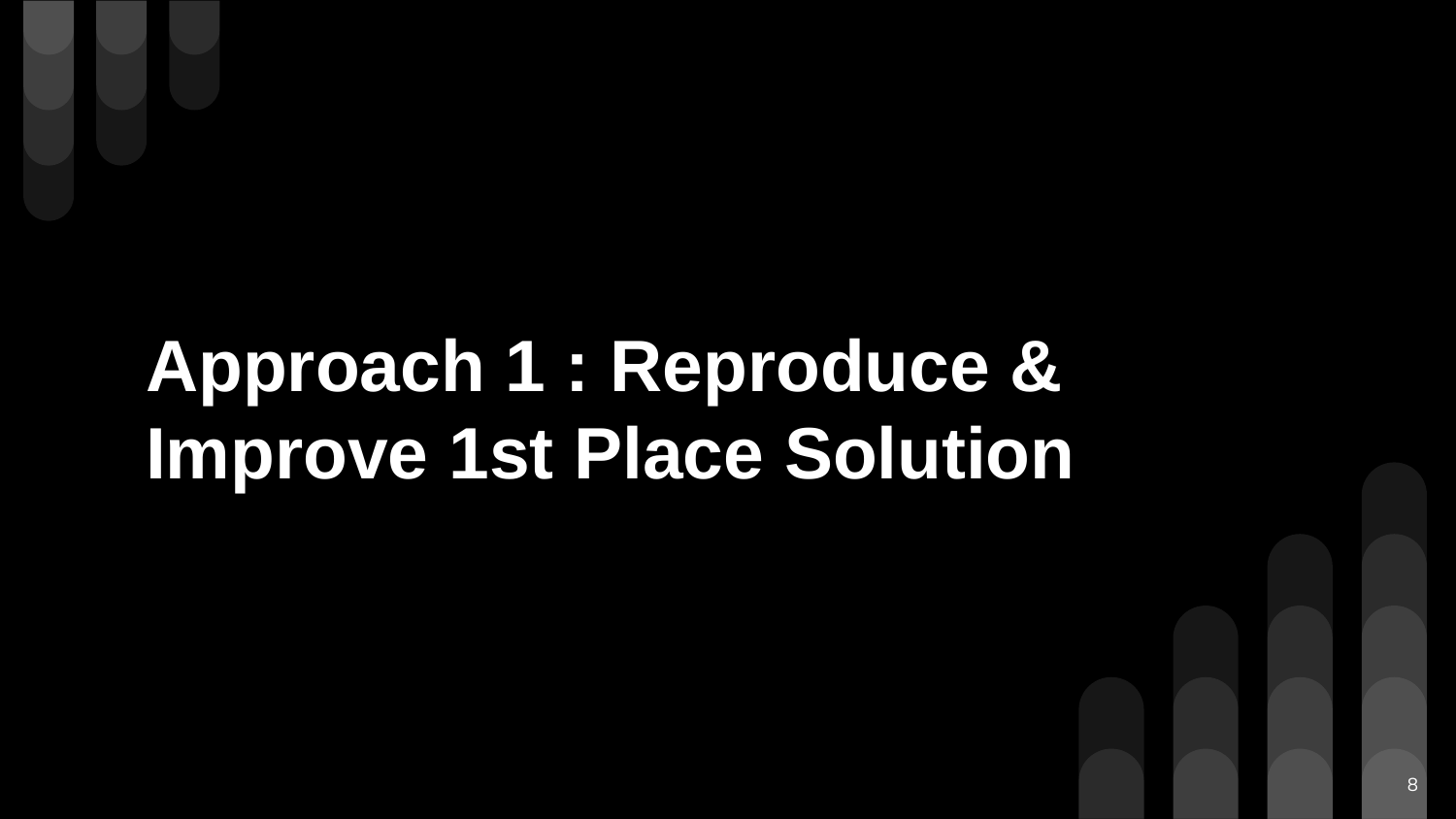

# Approach 1 : Reproduce & Improve 1st Place Solution
8